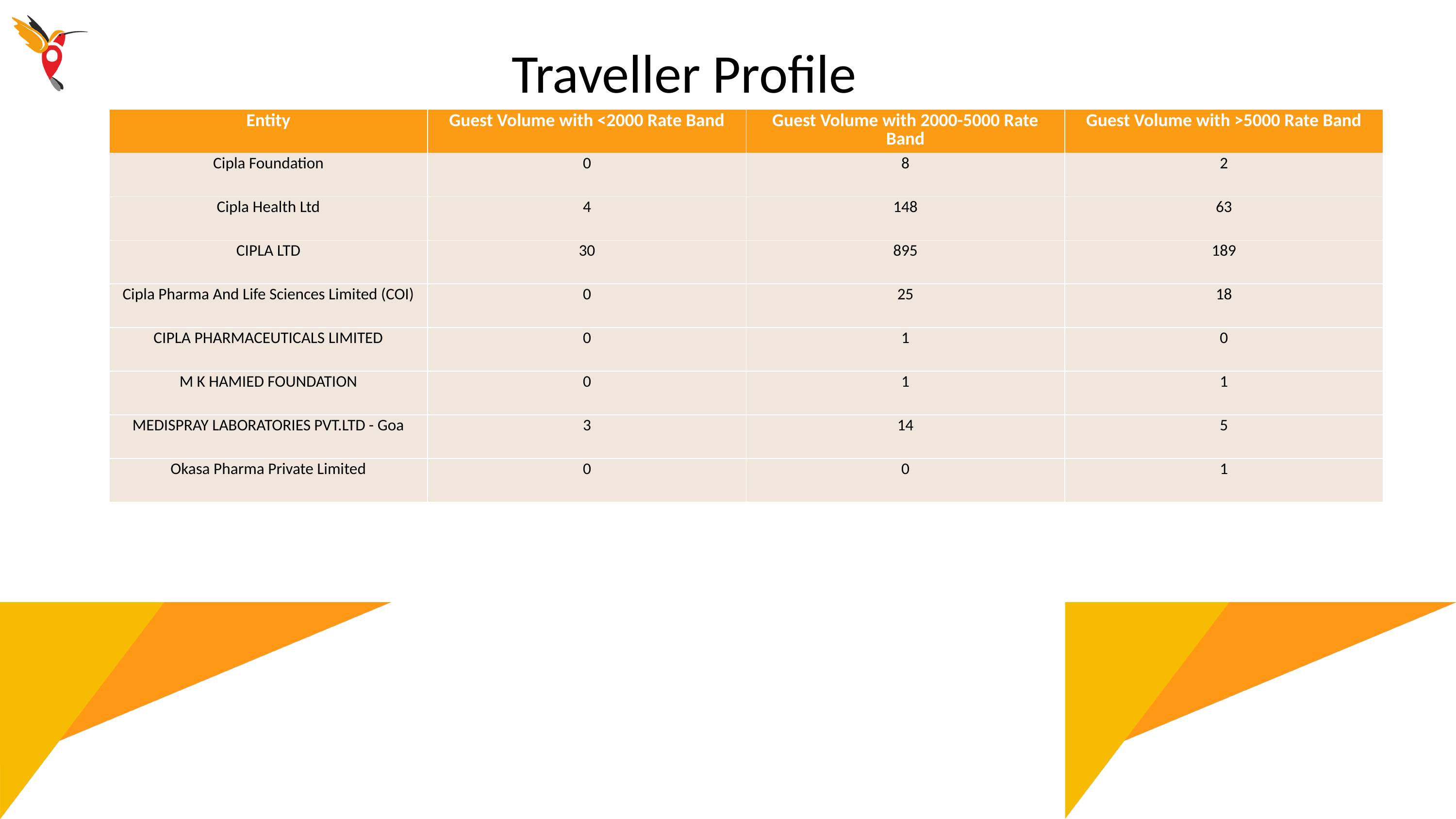

Traveller Profile

| Entity | Guest Volume with <2000 Rate Band | Guest Volume with 2000-5000 Rate Band | Guest Volume with >5000 Rate Band |
| --- | --- | --- | --- |
| Cipla Foundation | 0 | 8 | 2 |
| Cipla Health Ltd | 4 | 148 | 63 |
| CIPLA LTD | 30 | 895 | 189 |
| Cipla Pharma And Life Sciences Limited (COI) | 0 | 25 | 18 |
| CIPLA PHARMACEUTICALS LIMITED | 0 | 1 | 0 |
| M K HAMIED FOUNDATION | 0 | 1 | 1 |
| MEDISPRAY LABORATORIES PVT.LTD - Goa | 3 | 14 | 5 |
| Okasa Pharma Private Limited | 0 | 0 | 1 |